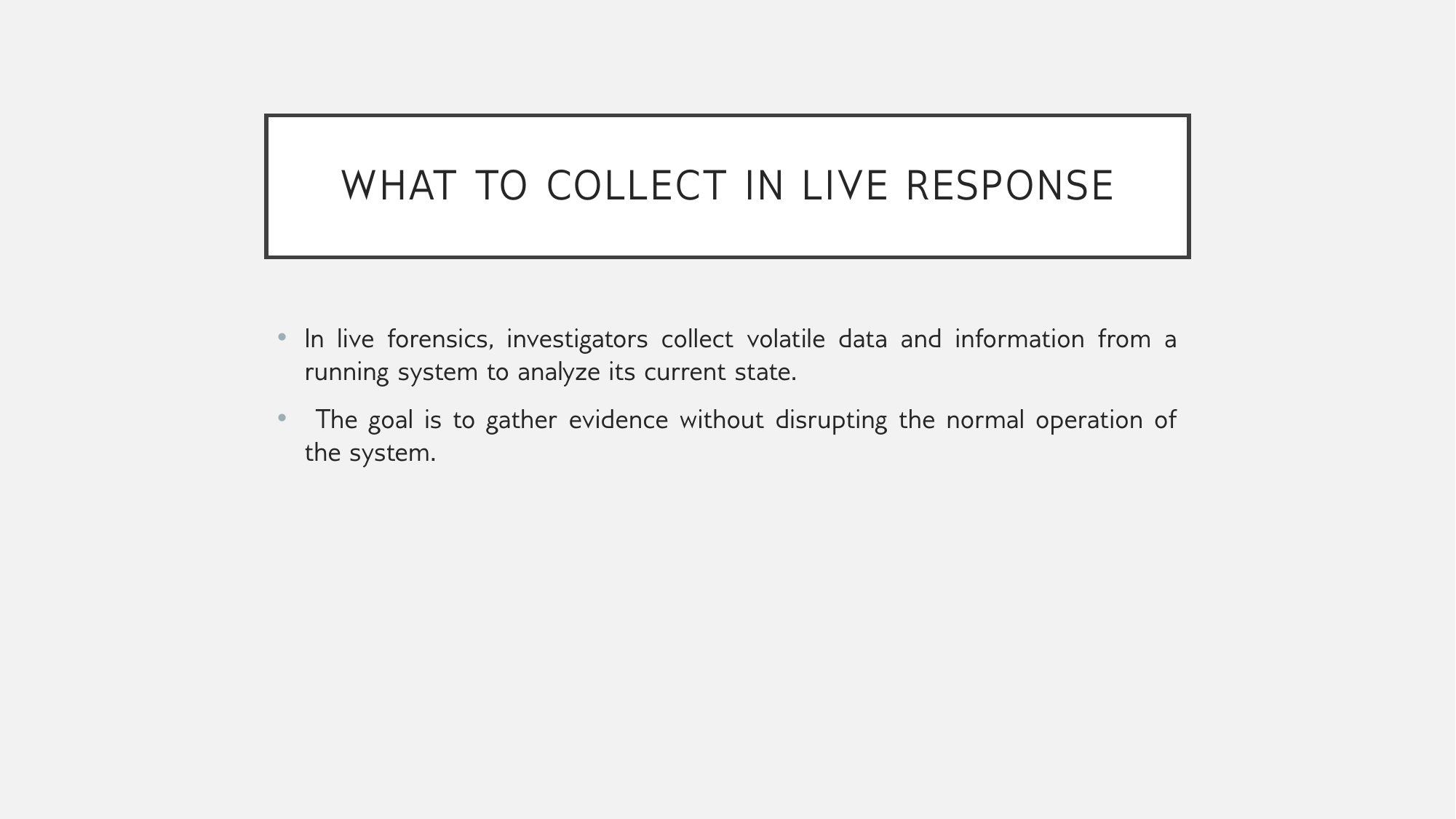

# What to collect in live response
In live forensics, investigators collect volatile data and information from a running system to analyze its current state.
 The goal is to gather evidence without disrupting the normal operation of the system.